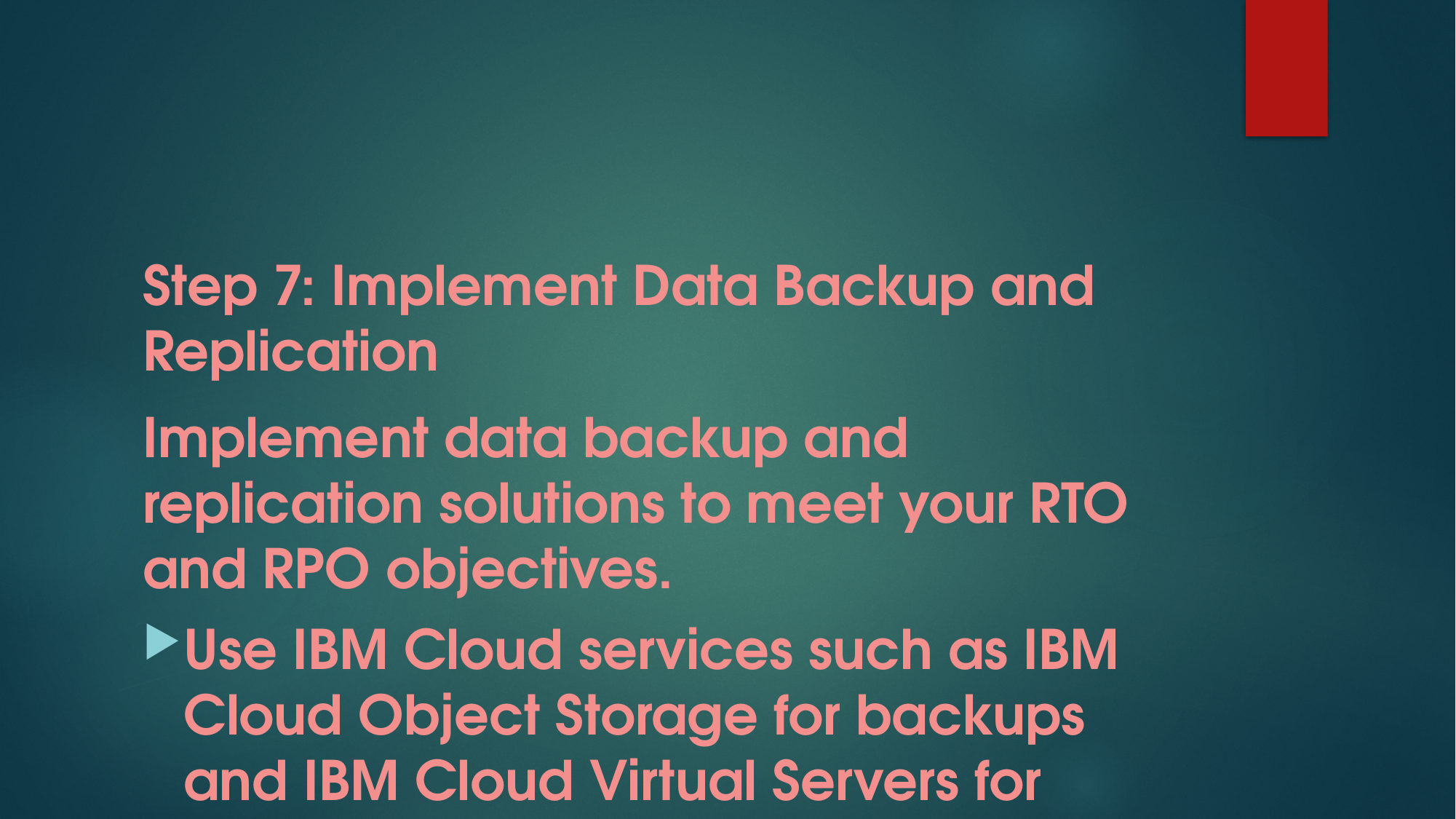

#
Step 7: Implement Data Backup and Replication
Implement data backup and replication solutions to meet your RTO and RPO objectives.
Use IBM Cloud services such as IBM Cloud Object Storage for backups and IBM Cloud Virtual Servers for replication.